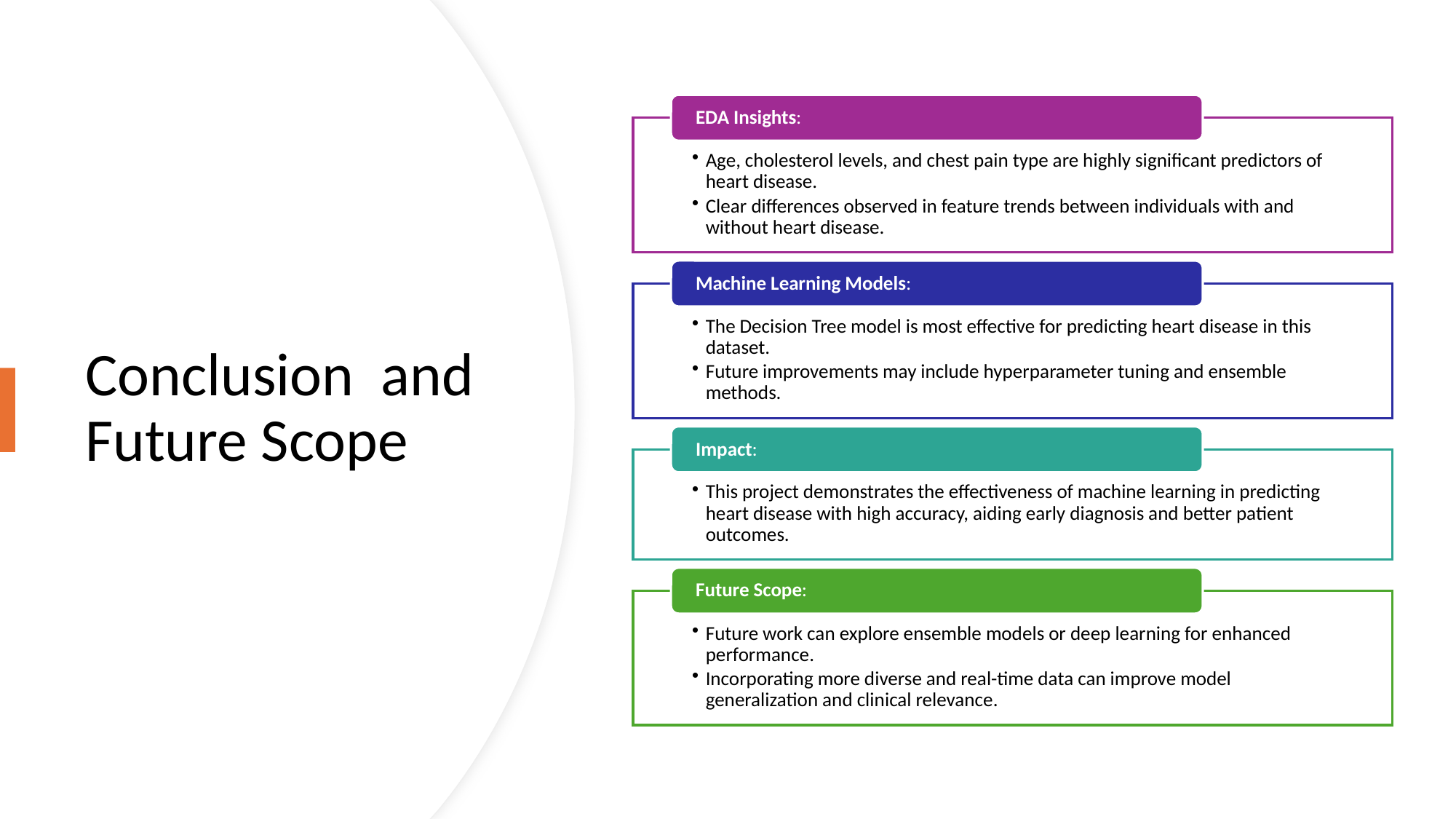

Age, cholesterol levels, and chest pain type are highly significant predictors of heart disease.
Clear differences observed in feature trends between individuals with and without heart disease.
EDA Insights:
The Decision Tree model is most effective for predicting heart disease in this dataset.
Future improvements may include hyperparameter tuning and ensemble methods.
Machine Learning Models:
This project demonstrates the effectiveness of machine learning in predicting heart disease with high accuracy, aiding early diagnosis and better patient outcomes.
Impact:
Future work can explore ensemble models or deep learning for enhanced performance.
Incorporating more diverse and real-time data can improve model generalization and clinical relevance.
Future Scope:
# Conclusion  and Future Scope